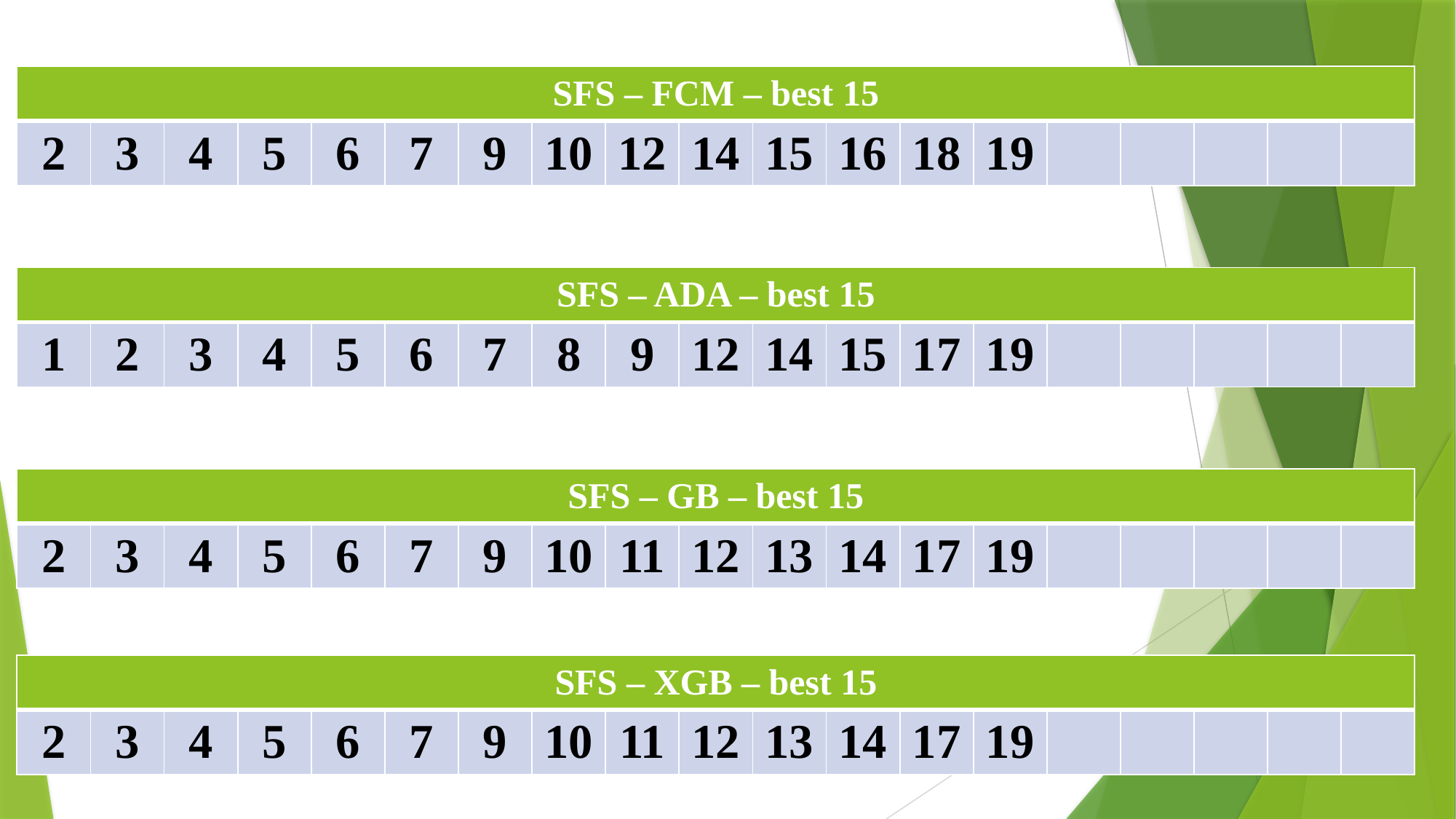

| SFS – FCM – best 15 |  |  |  |  |  |  |  |  |  |  |  |  |  |  |  |  |  |  |
| --- | --- | --- | --- | --- | --- | --- | --- | --- | --- | --- | --- | --- | --- | --- | --- | --- | --- | --- |
| 2 | 3 | 4 | 5 | 6 | 7 | 9 | 10 | 12 | 14 | 15 | 16 | 18 | 19 |  |  |  |  |  |
| SFS – ADA – best 15 |  |  |  |  |  |  |  |  |  |  |  |  |  |  |  |  |  |  |
| --- | --- | --- | --- | --- | --- | --- | --- | --- | --- | --- | --- | --- | --- | --- | --- | --- | --- | --- |
| 1 | 2 | 3 | 4 | 5 | 6 | 7 | 8 | 9 | 12 | 14 | 15 | 17 | 19 |  |  |  |  |  |
| SFS – GB – best 15 |  |  |  |  |  |  |  |  |  |  |  |  |  |  |  |  |  |  |
| --- | --- | --- | --- | --- | --- | --- | --- | --- | --- | --- | --- | --- | --- | --- | --- | --- | --- | --- |
| 2 | 3 | 4 | 5 | 6 | 7 | 9 | 10 | 11 | 12 | 13 | 14 | 17 | 19 |  |  |  |  |  |
| SFS – XGB – best 15 |  |  |  |  |  |  |  |  |  |  |  |  |  |  |  |  |  |  |
| --- | --- | --- | --- | --- | --- | --- | --- | --- | --- | --- | --- | --- | --- | --- | --- | --- | --- | --- |
| 2 | 3 | 4 | 5 | 6 | 7 | 9 | 10 | 11 | 12 | 13 | 14 | 17 | 19 |  |  |  |  |  |